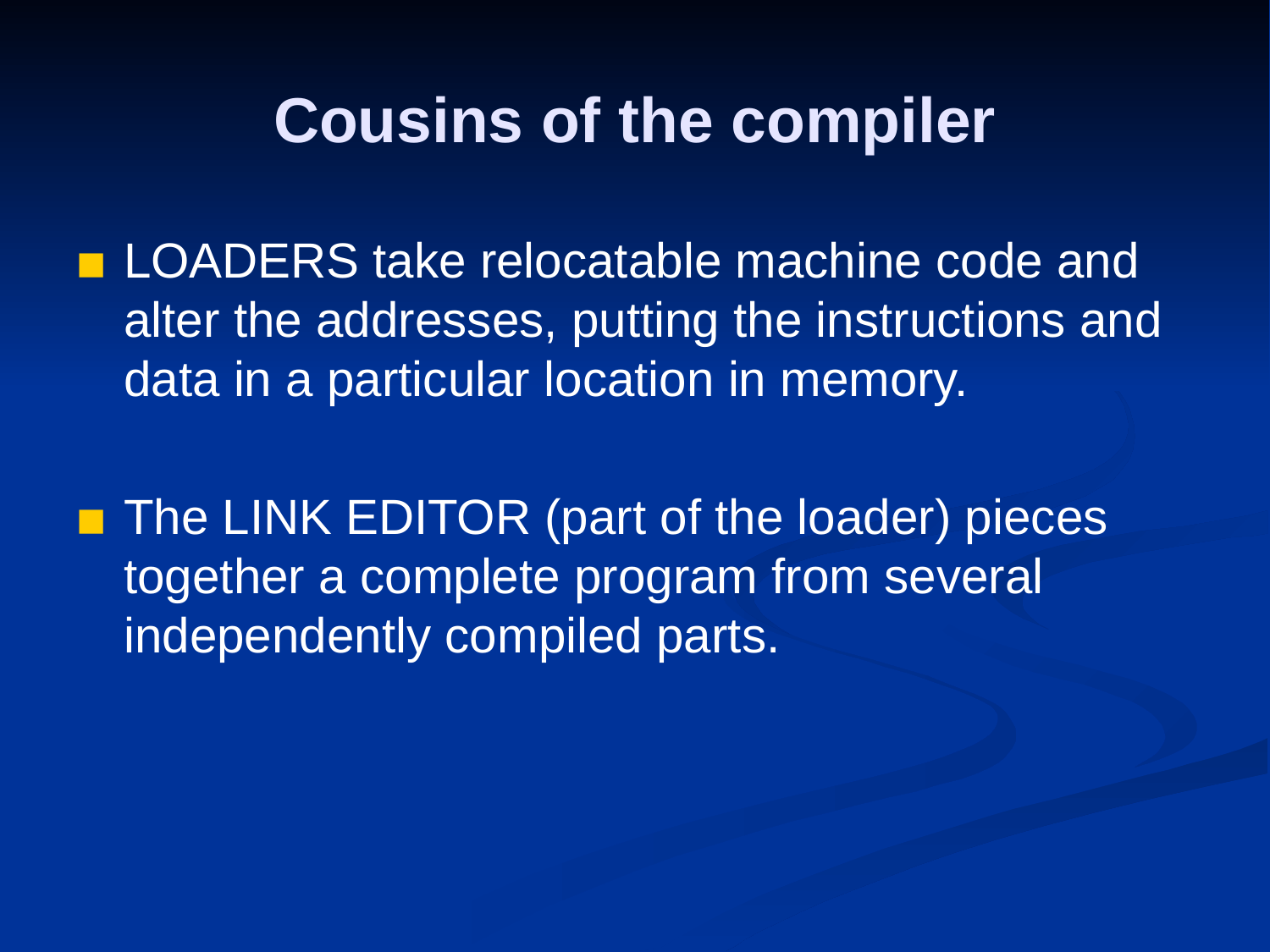

# Cousins of the compiler
LOADERS take relocatable machine code and alter the addresses, putting the instructions and data in a particular location in memory.

The LINK EDITOR (part of the loader) pieces together a complete program from several independently compiled parts.